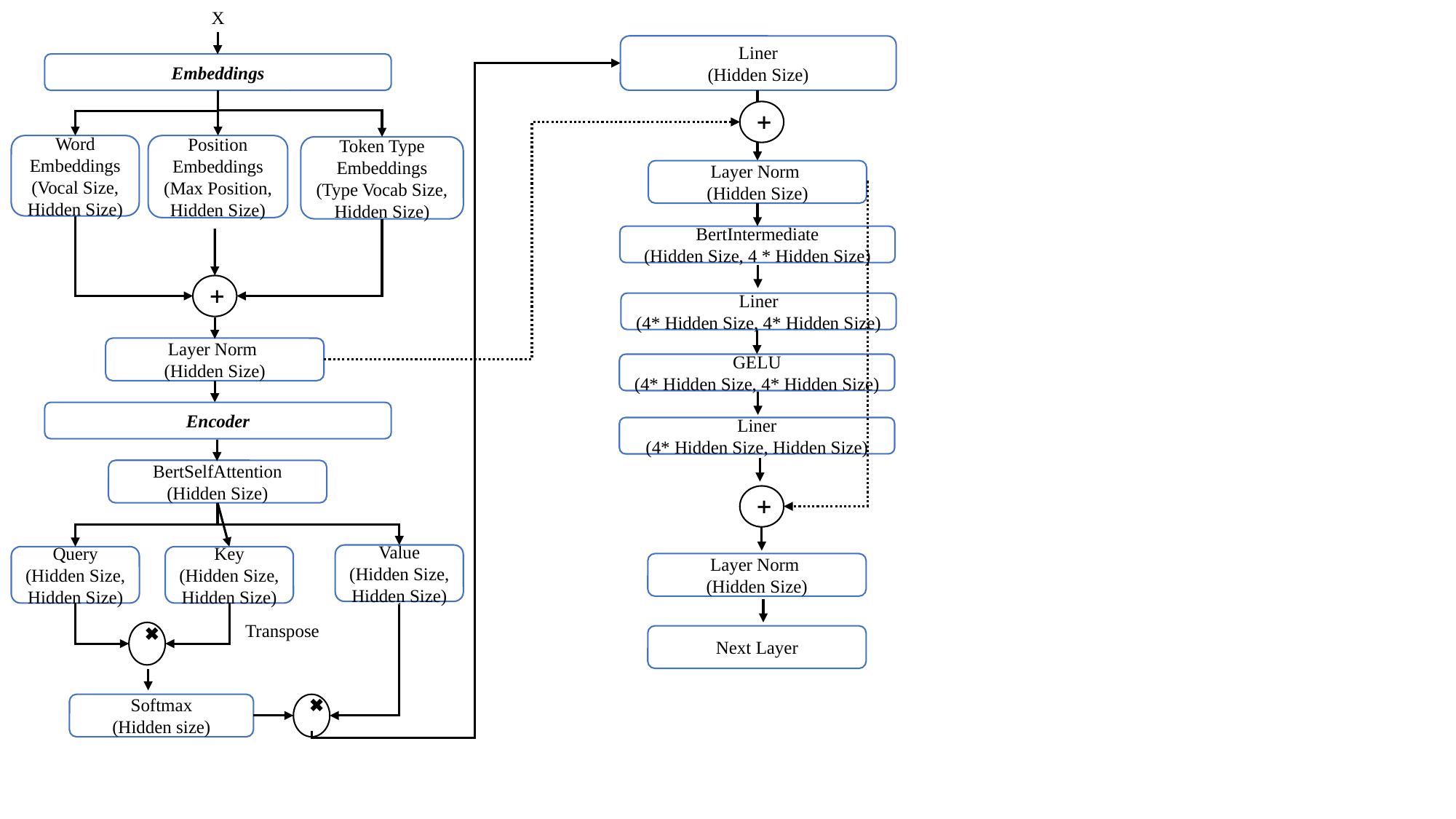

X
Embeddings
Position
Embeddings
(Max Position,
Hidden Size)
Token Type Embeddings
(Type Vocab Size,
Hidden Size)
➕
Liner
(Hidden Size)
➕
Word
Embeddings
(Vocal Size, Hidden Size)
Layer Norm
(Hidden Size)
BertIntermediate
(Hidden Size, 4 * Hidden Size)
Liner
(4* Hidden Size, 4* Hidden Size)
GELU
(4* Hidden Size, 4* Hidden Size)
Layer Norm
(Hidden Size)
Encoder
Liner
(4* Hidden Size, Hidden Size)
BertSelfAttention
(Hidden Size)
➕
Value
(Hidden Size,
Hidden Size)
Query
(Hidden Size,
Hidden Size)
Key
(Hidden Size,
Hidden Size)
Layer Norm
(Hidden Size)
Transpose
✖️
Next Layer
Softmax
(Hidden size)
✖️